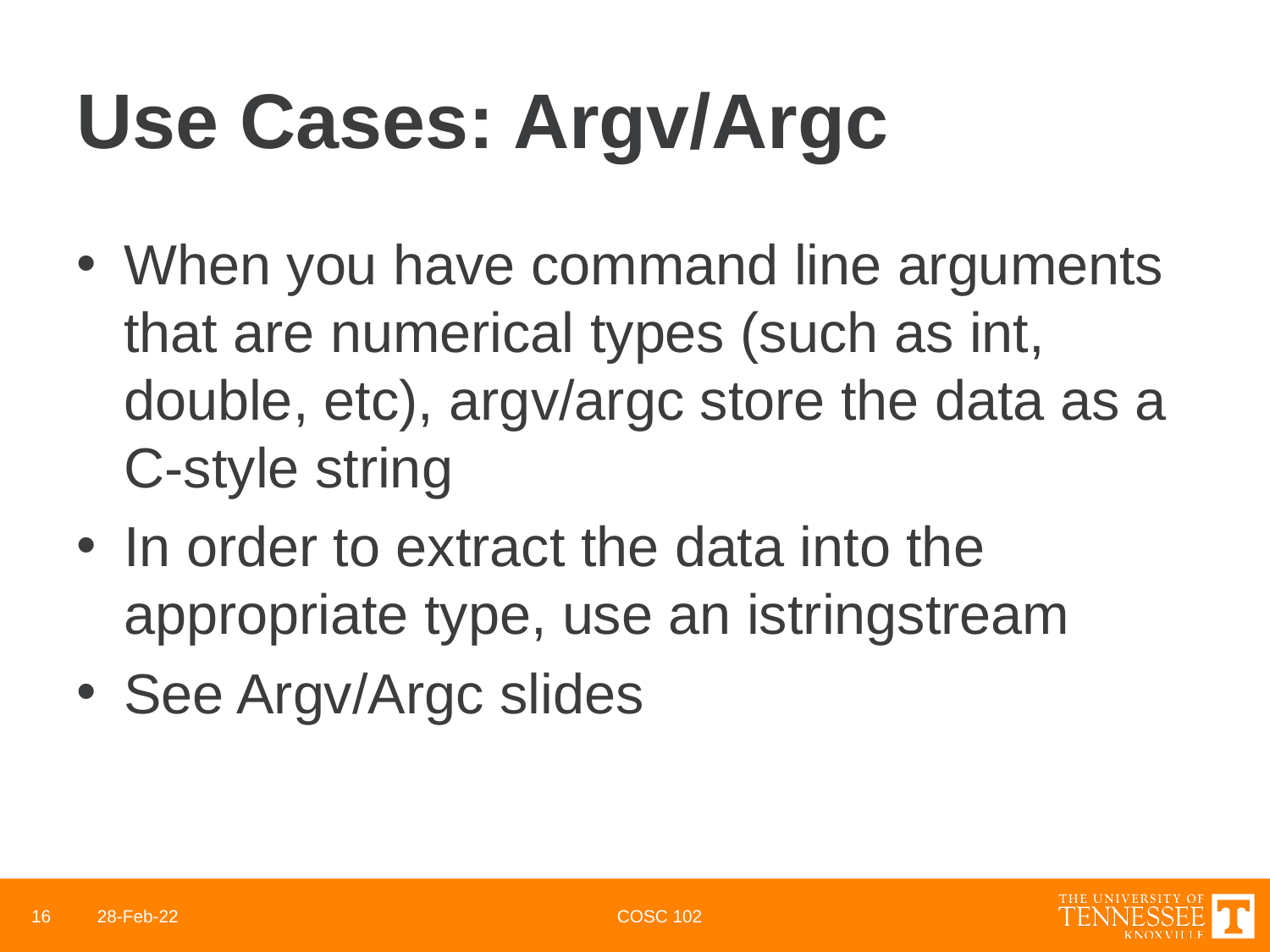

# Use Cases: Argv/Argc
When you have command line arguments that are numerical types (such as int, double, etc), argv/argc store the data as a C-style string
In order to extract the data into the appropriate type, use an istringstream
See Argv/Argc slides
16
28-Feb-22
COSC 102